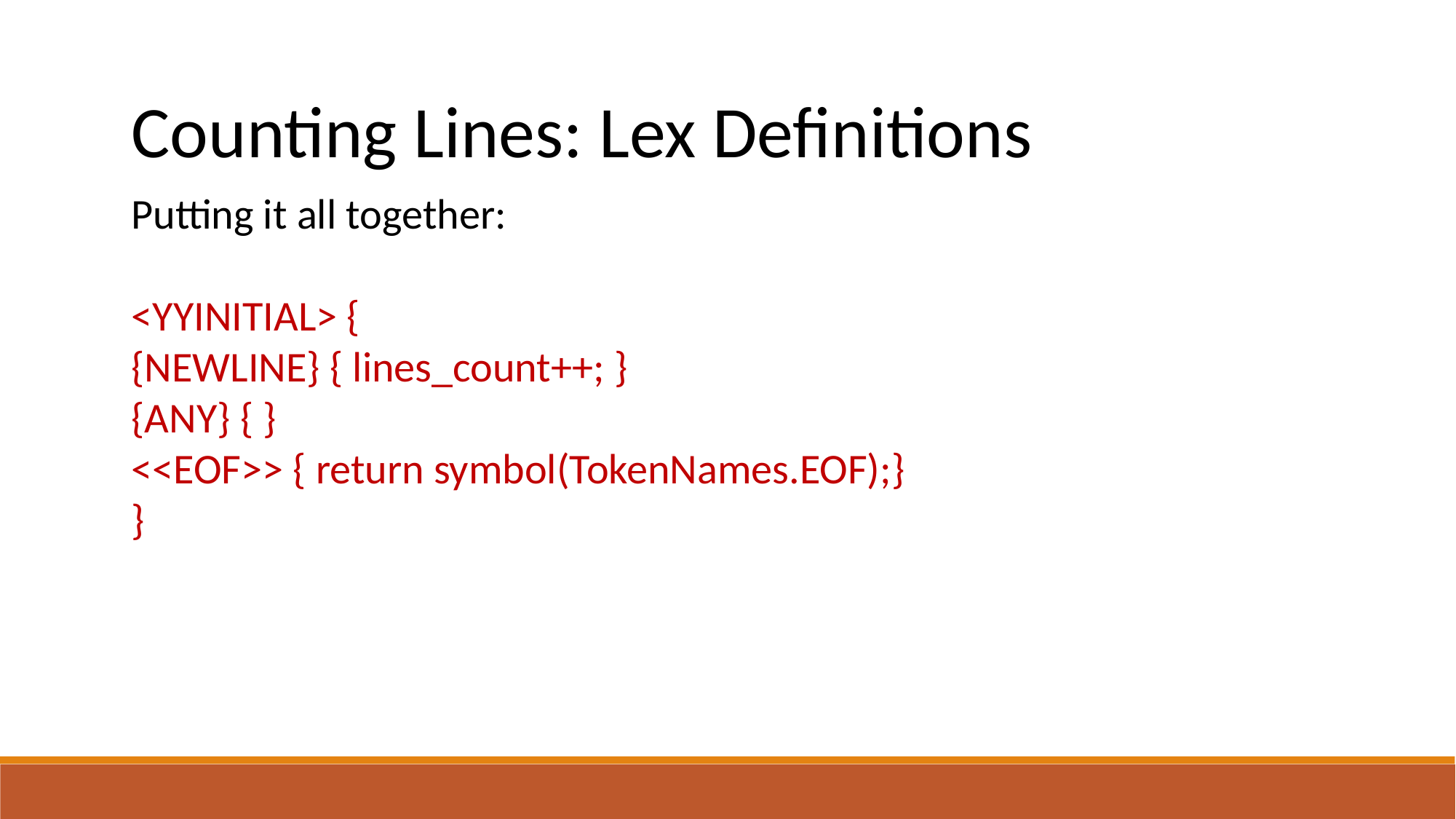

Counting Lines: Lex Definitions
Putting it all together:

<YYINITIAL> {
{NEWLINE} { lines_count++; }
{ANY} { }
<<EOF>> { return symbol(TokenNames.EOF);}
}